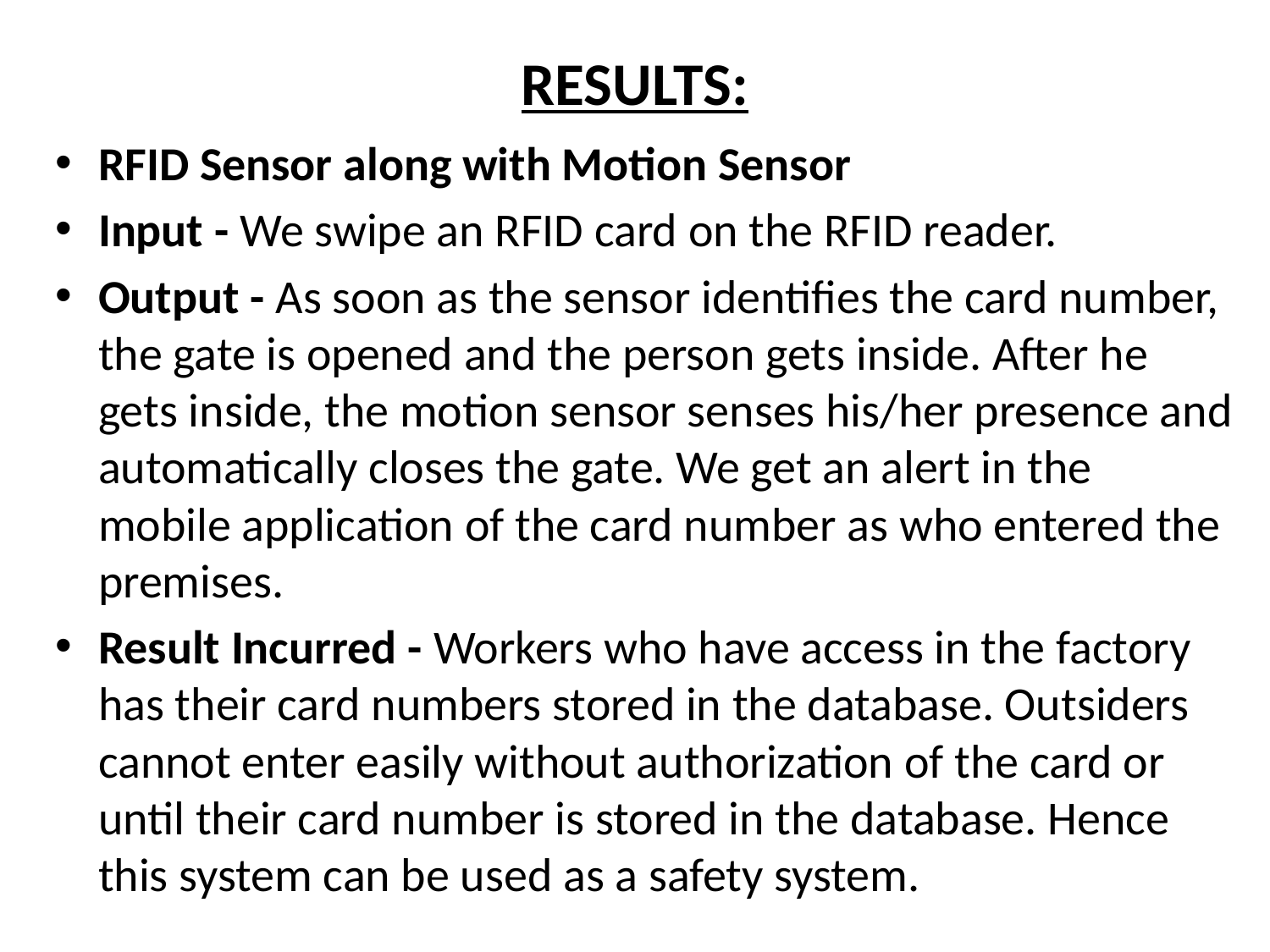

# RESULTS:
RFID Sensor along with Motion Sensor
Input - We swipe an RFID card on the RFID reader.
Output - As soon as the sensor identifies the card number, the gate is opened and the person gets inside. After he gets inside, the motion sensor senses his/her presence and automatically closes the gate. We get an alert in the mobile application of the card number as who entered the premises.
Result Incurred - Workers who have access in the factory has their card numbers stored in the database. Outsiders cannot enter easily without authorization of the card or until their card number is stored in the database. Hence this system can be used as a safety system.